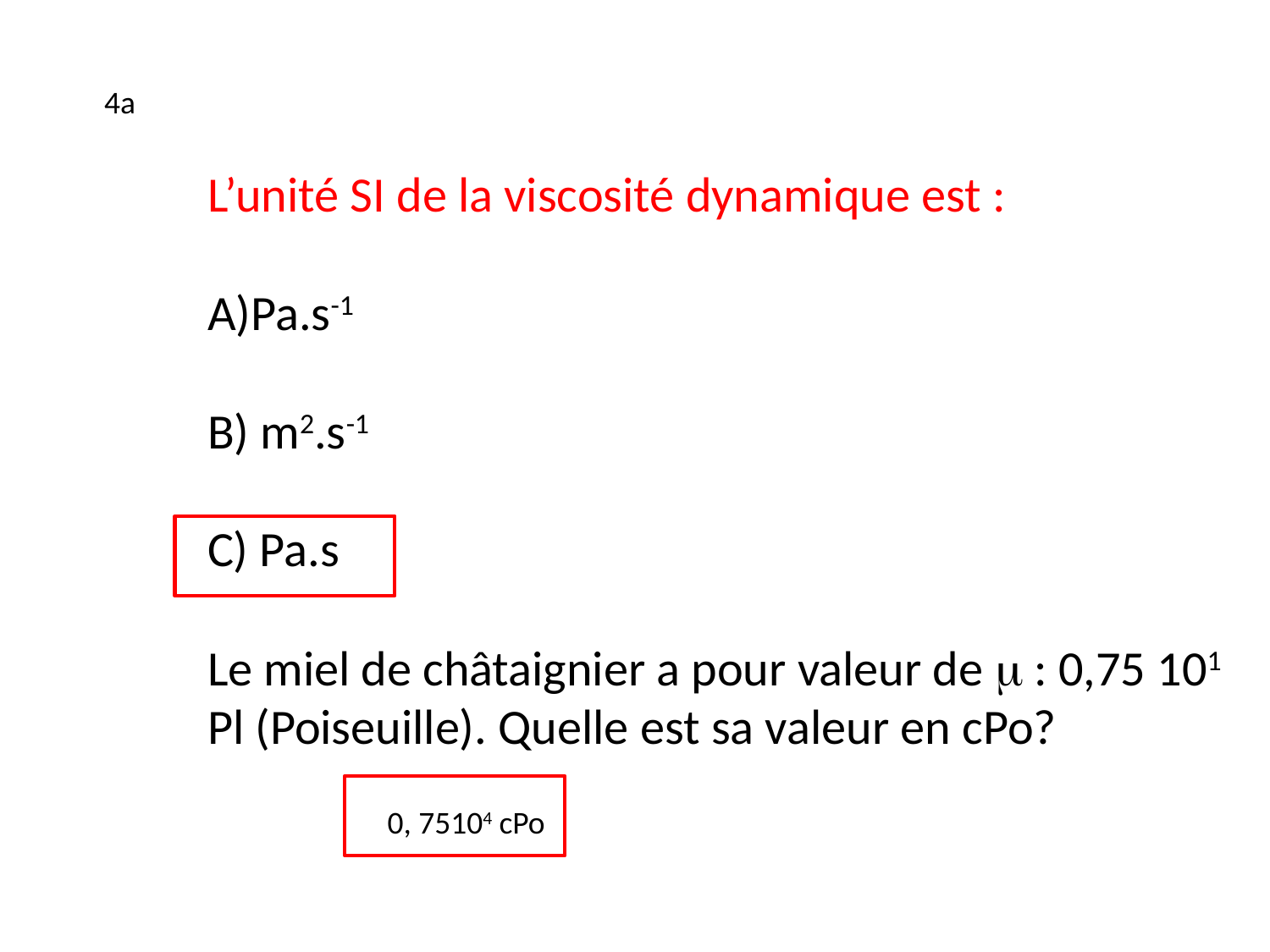

4a
L’unité SI de la viscosité dynamique est :

A)Pa.s-1

B) m2.s-1

C) Pa.s

Le miel de châtaignier a pour valeur de μ : 0,75 101 Pl (Poiseuille). Quelle est sa valeur en cPo?

0, 75104 cPo